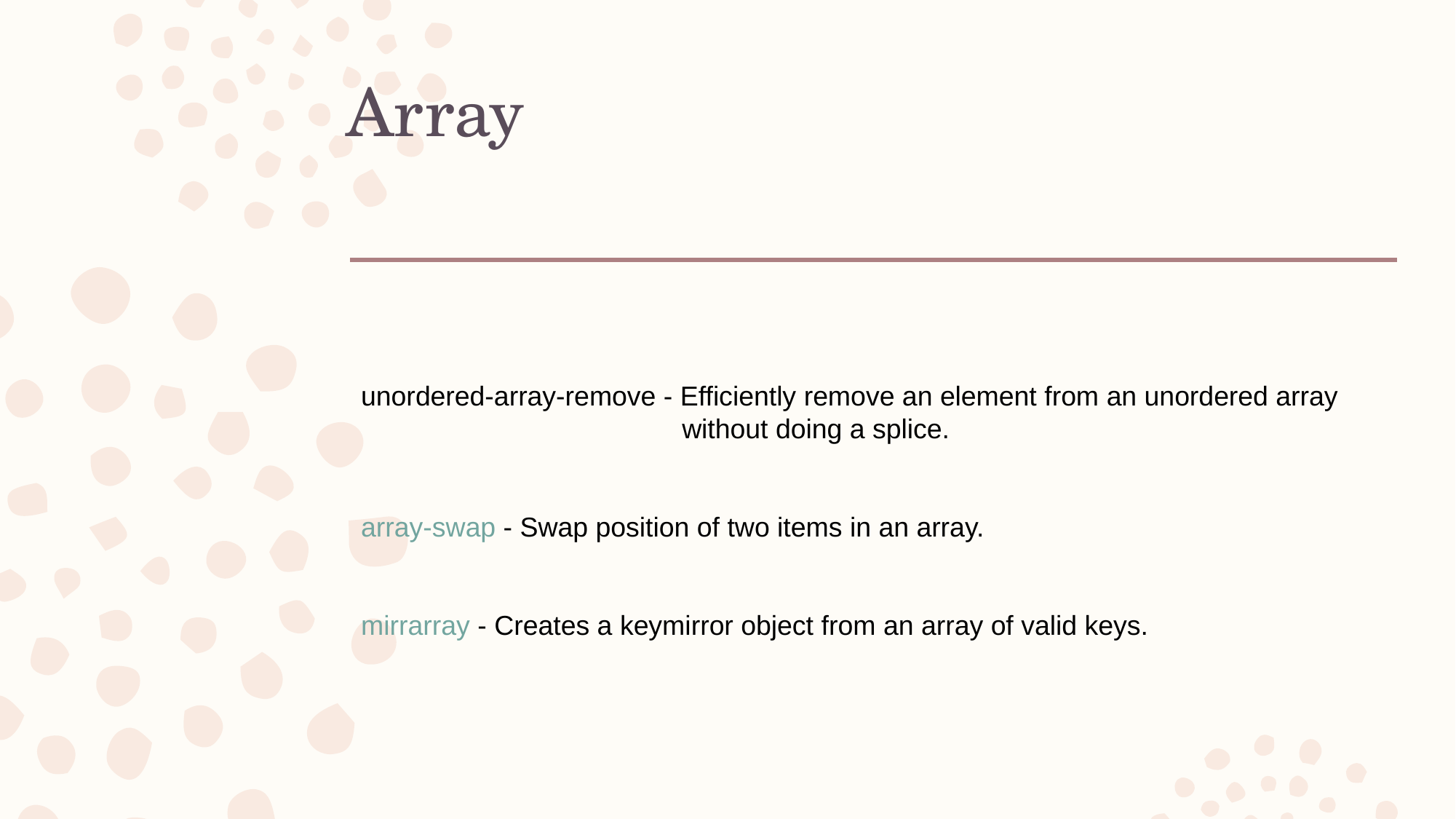

# Array
unordered-array-remove - Efficiently remove an element from an unordered array
                                          without doing a splice.

array-swap - Swap position of two items in an array.

mirrarray - Creates a keymirror object from an array of valid keys.